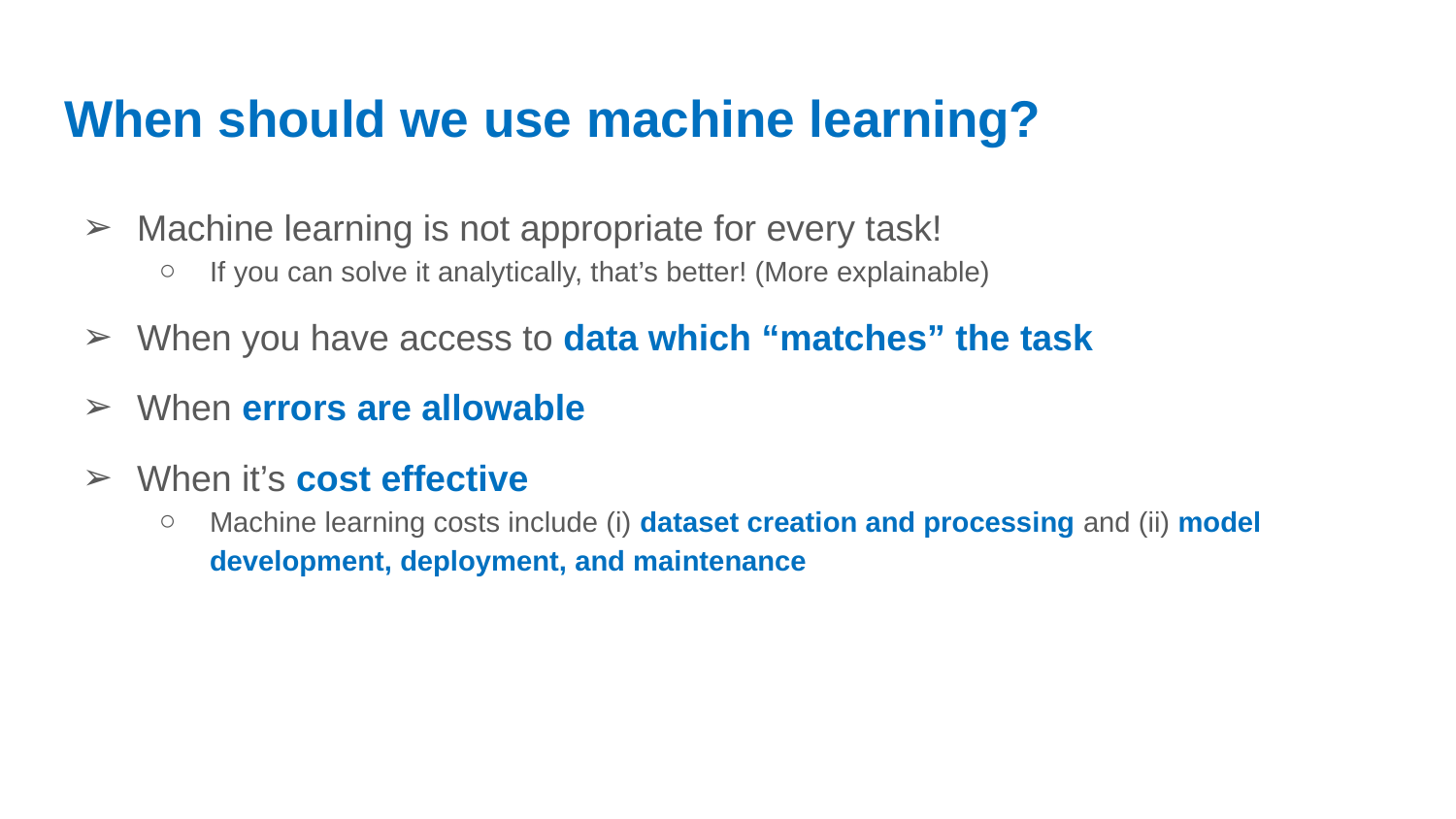

# When should we use machine learning?
Machine learning is not appropriate for every task!
If you can solve it analytically, that’s better! (More explainable)
When you have access to data which “matches” the task
When errors are allowable
When it’s cost effective
Machine learning costs include (i) dataset creation and processing and (ii) model development, deployment, and maintenance